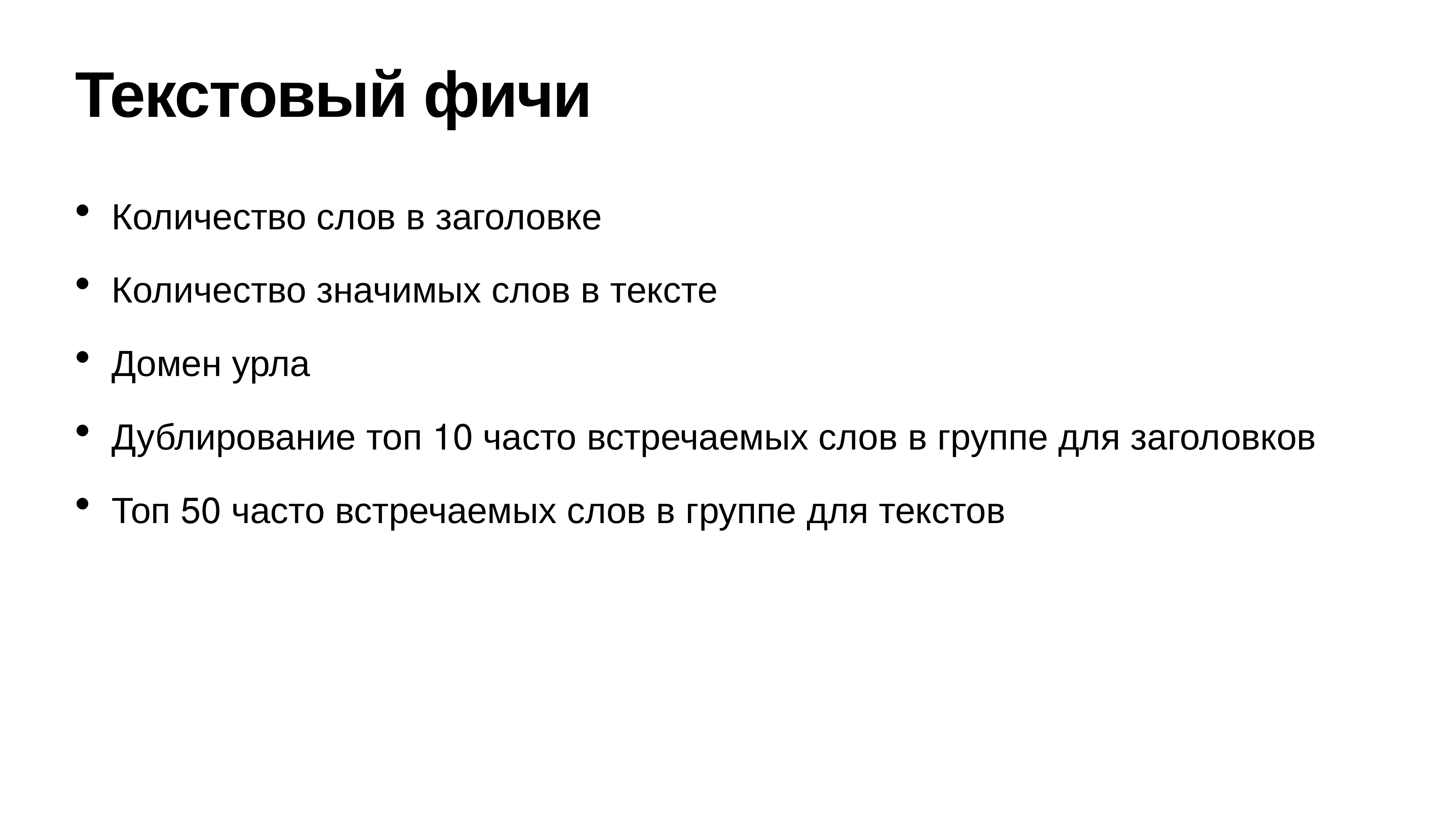

# Текстовый фичи
Количество слов в заголовке
Количество значимых слов в тексте
Домен урла
Дублирование топ 10 часто встречаемых слов в группе для заголовков
Топ 50 часто встречаемых слов в группе для текстов